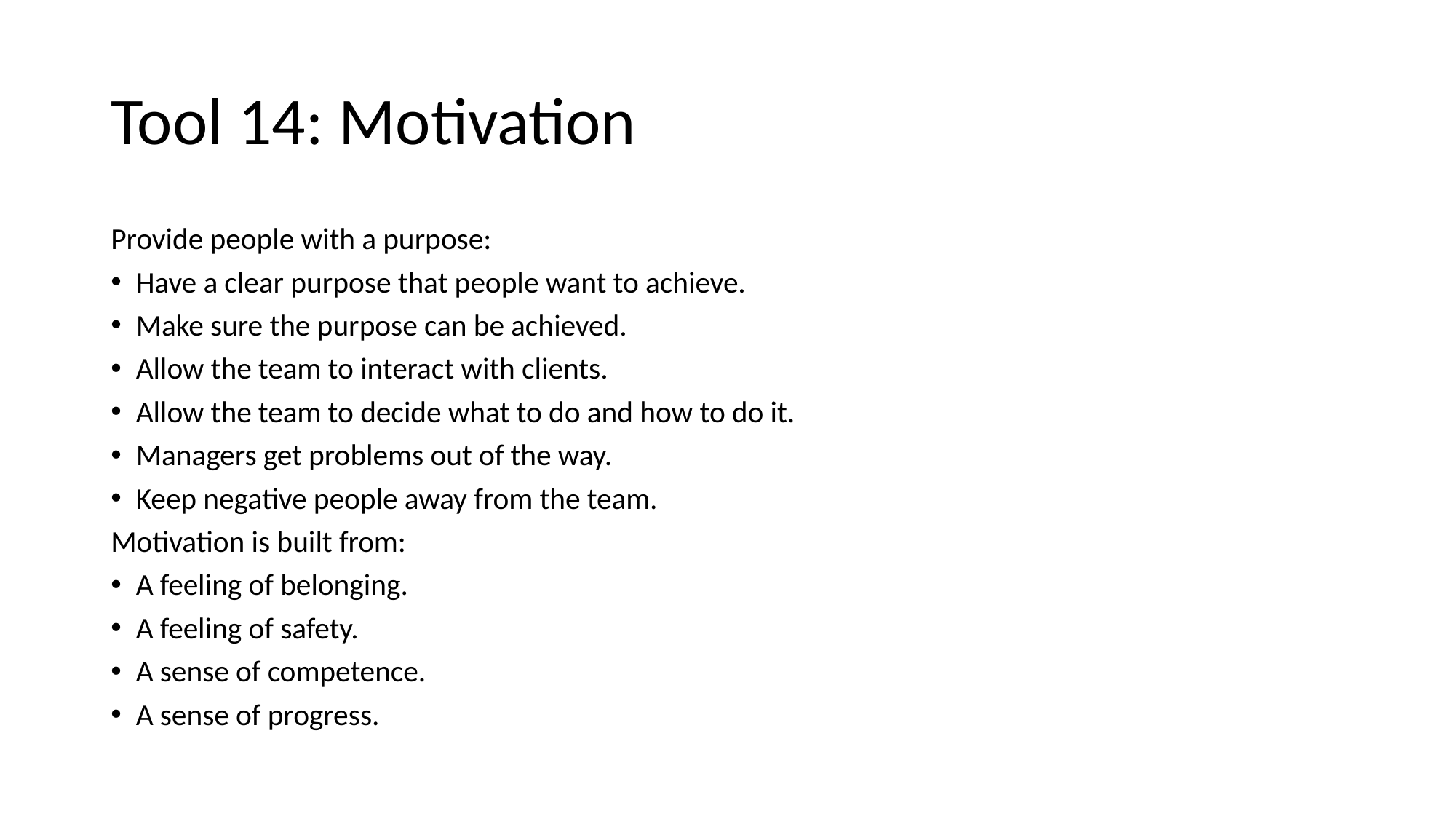

# Tool 14: Motivation
Provide people with a purpose:
Have a clear purpose that people want to achieve.
Make sure the purpose can be achieved.
Allow the team to interact with clients.
Allow the team to decide what to do and how to do it.
Managers get problems out of the way.
Keep negative people away from the team.
Motivation is built from:
A feeling of belonging.
A feeling of safety.
A sense of competence.
A sense of progress.